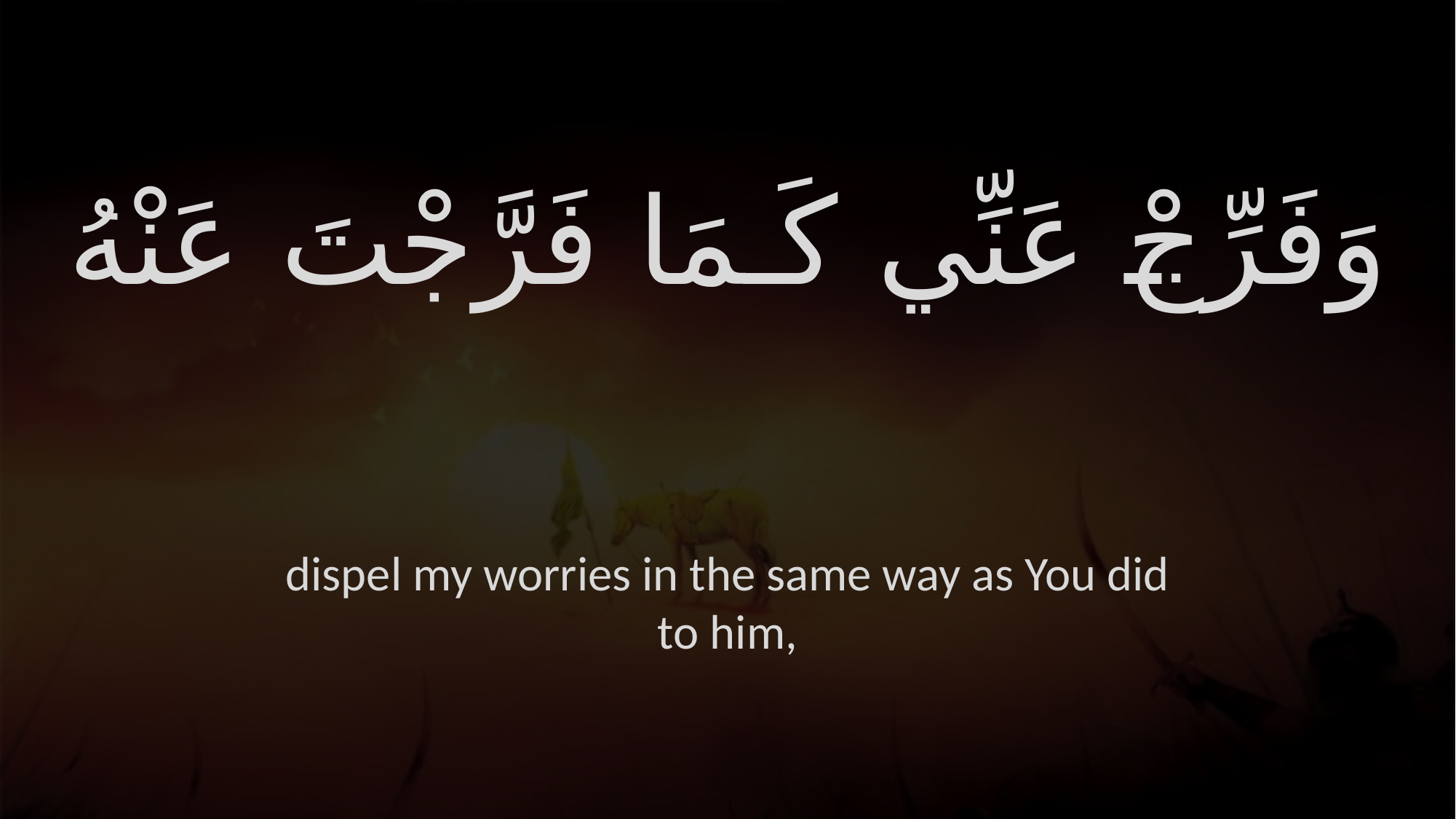

# وَفَرِّجْ عَنِّي كَـمَا فَرَّجْتَ عَنْهُ
dispel my worries in the same way as You did to him,